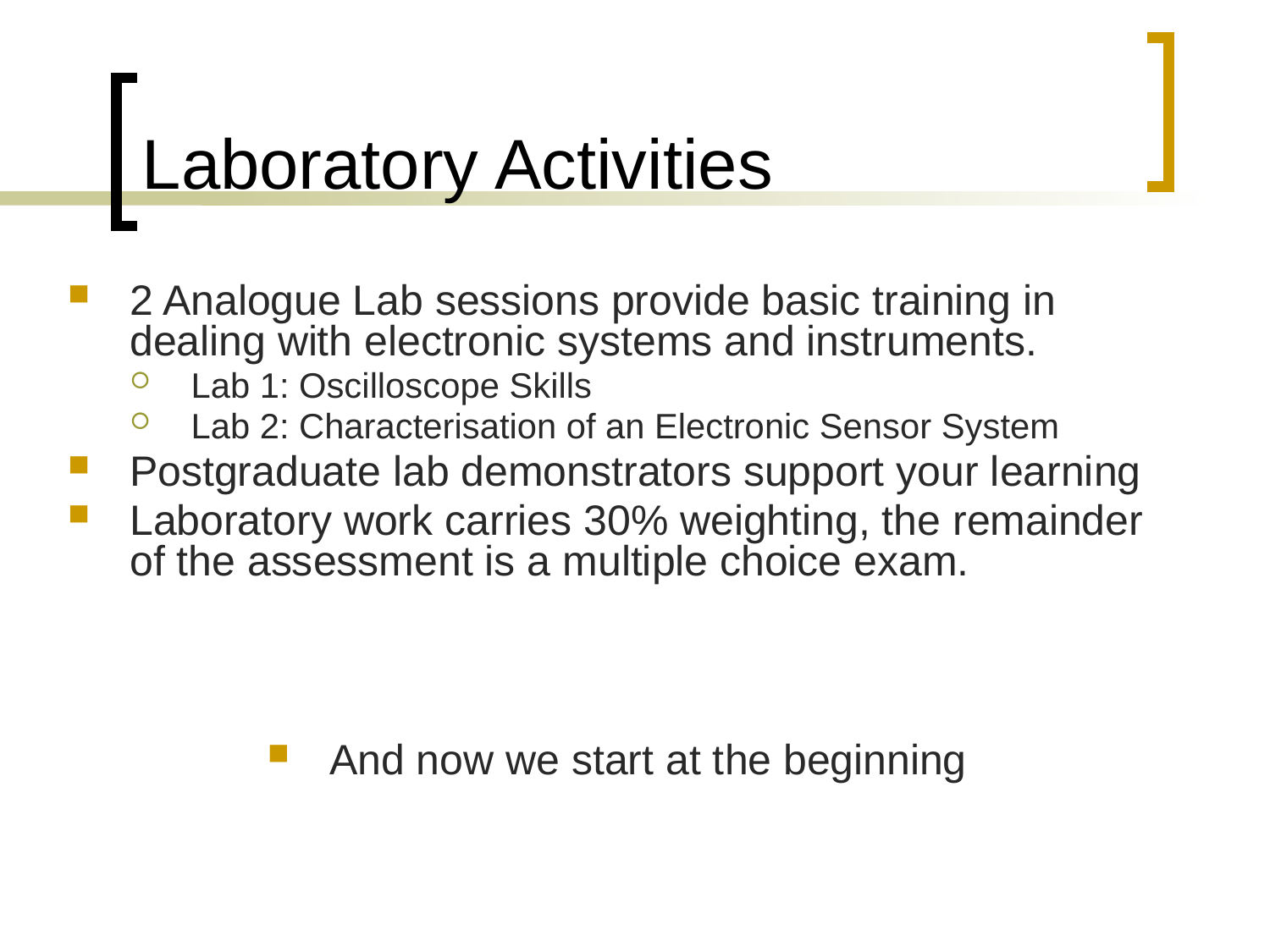

# Laboratory Activities
2 Analogue Lab sessions provide basic training in dealing with electronic systems and instruments.
Lab 1: Oscilloscope Skills
Lab 2: Characterisation of an Electronic Sensor System
Postgraduate lab demonstrators support your learning
Laboratory work carries 30% weighting, the remainder of the assessment is a multiple choice exam.

And now we start at the beginning